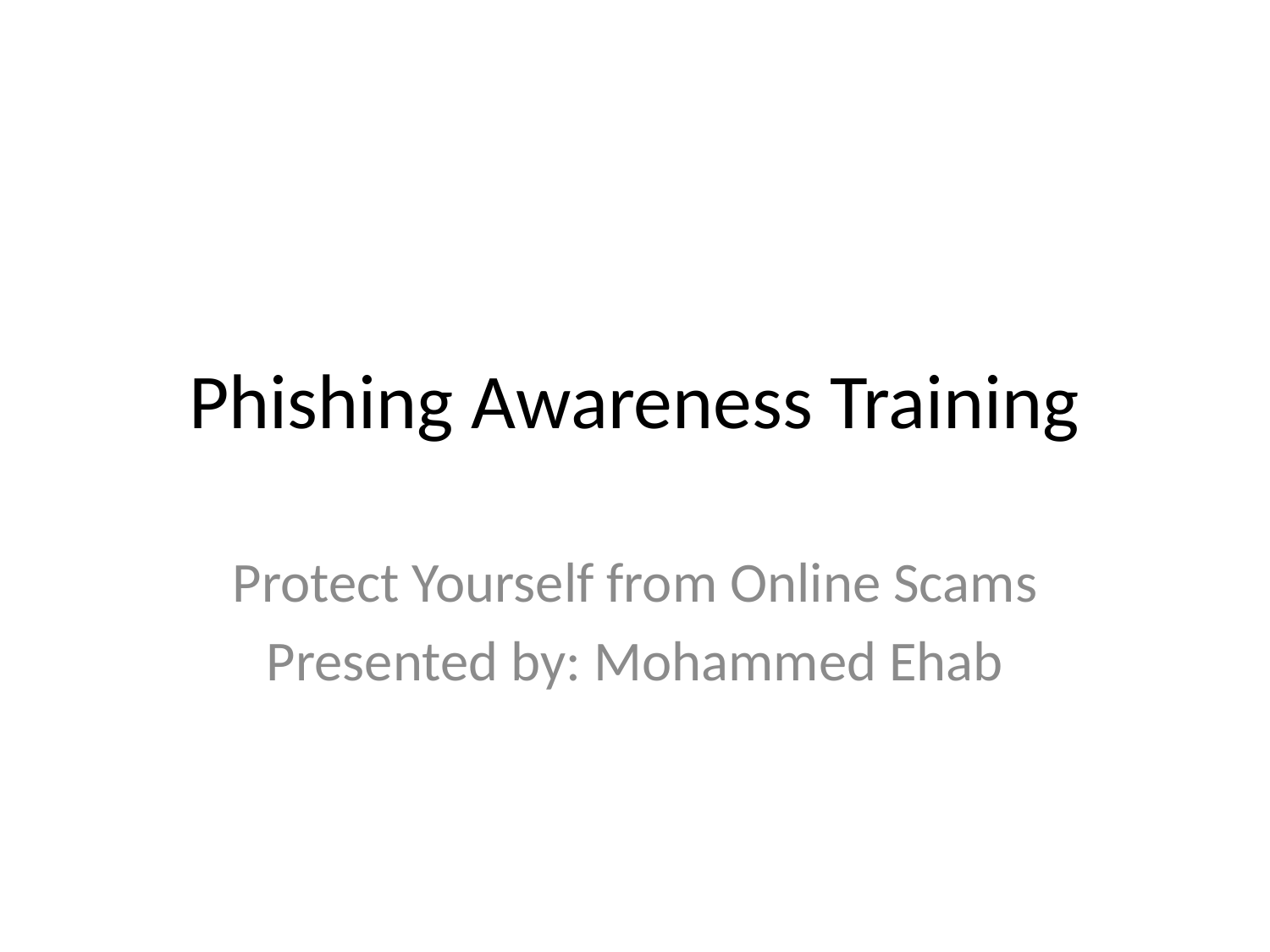

# Phishing Awareness Training
Protect Yourself from Online Scams
Presented by: Mohammed Ehab